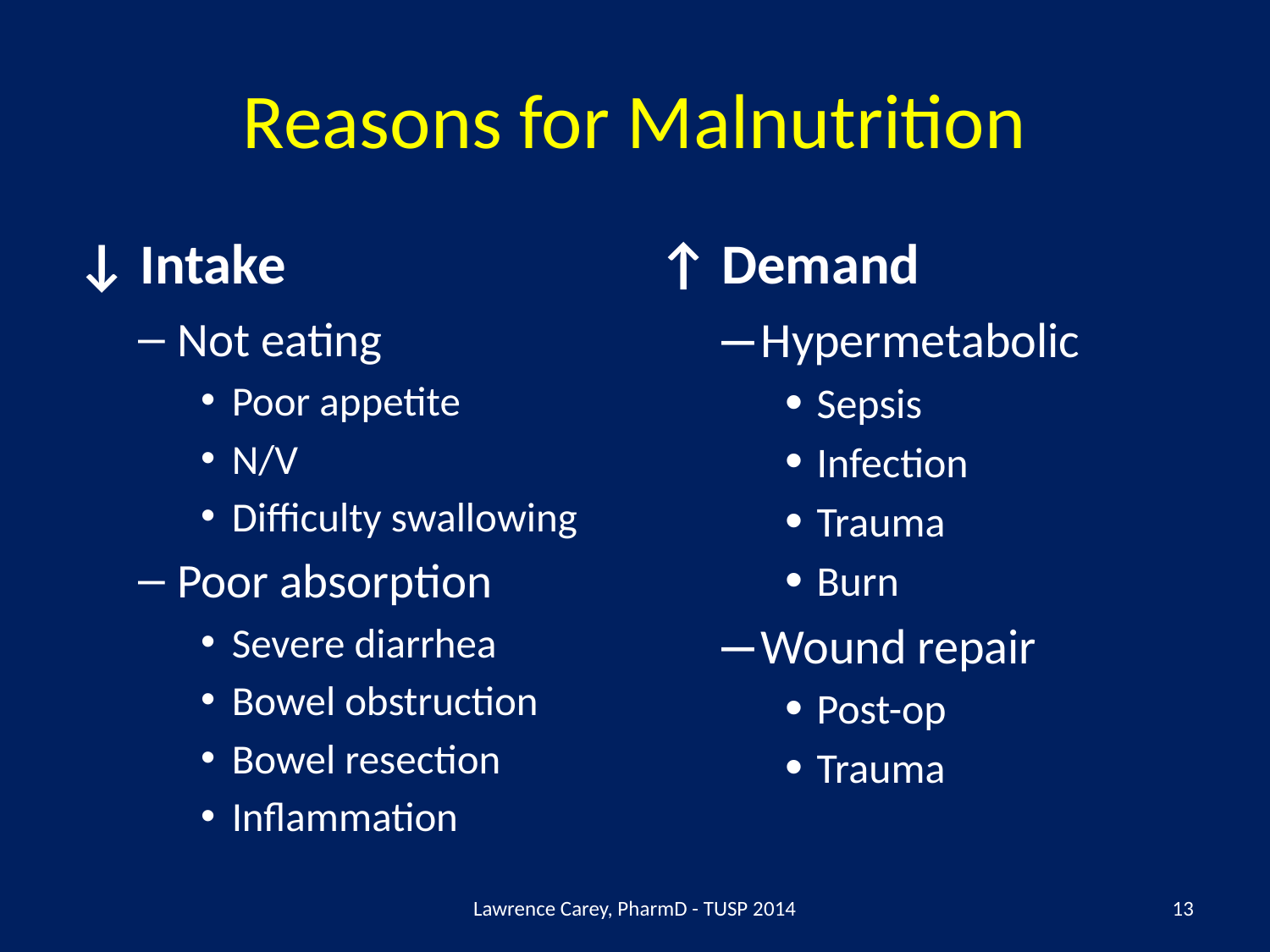

# Reasons for Malnutrition
↓ Intake
↑ Demand
Not eating
Poor appetite
N/V
Difficulty swallowing
Poor absorption
Severe diarrhea
Bowel obstruction
Bowel resection
Inflammation

Hypermetabolic
Sepsis
Infection
Trauma
Burn
Wound repair
Post-op
Trauma

Lawrence Carey, PharmD - TUSP 2014
13